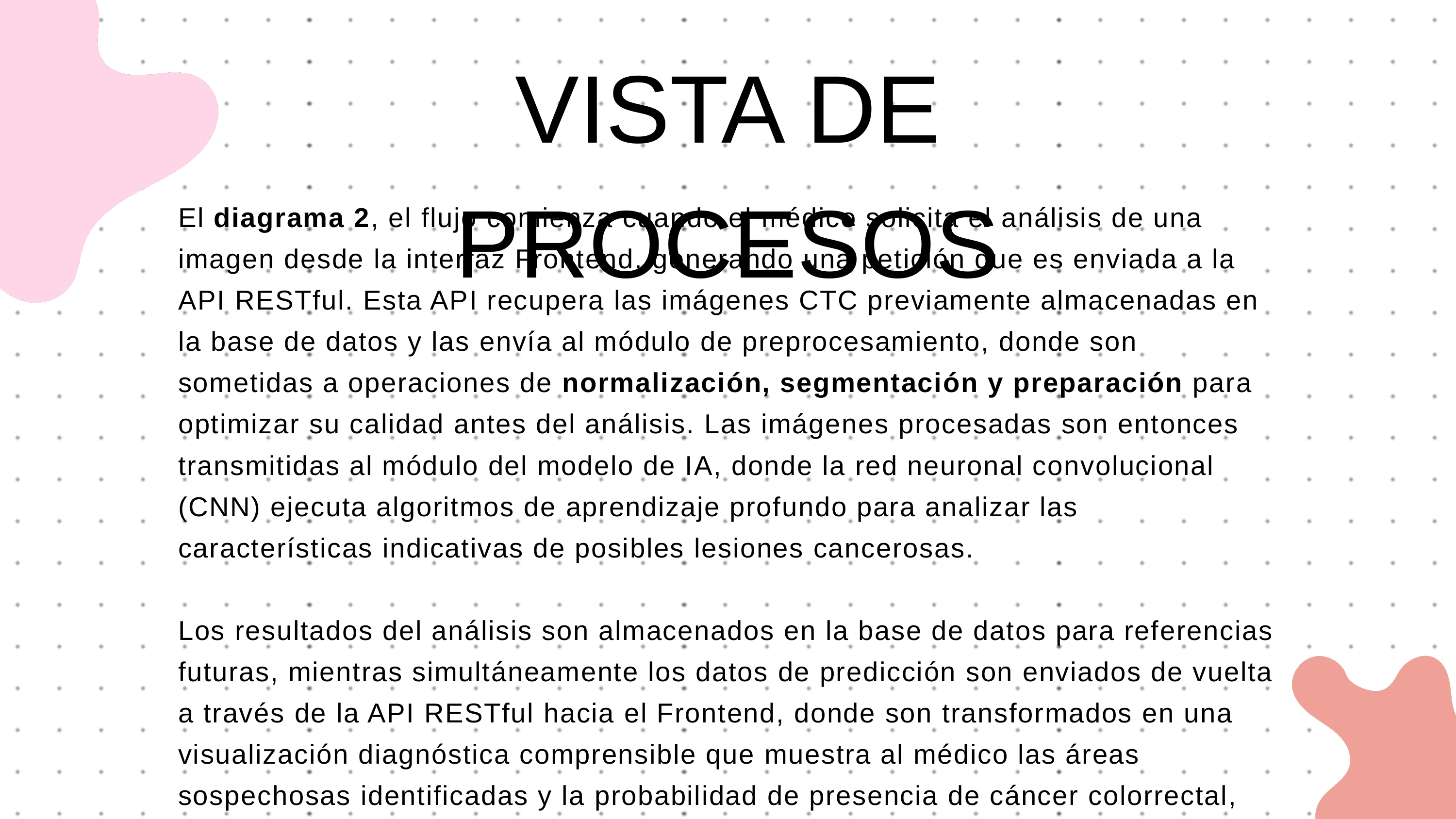

VISTA DE PROCESOS
El diagrama 2, el flujo comienza cuando el médico solicita el análisis de una imagen desde la interfaz Frontend, generando una petición que es enviada a la API RESTful. Esta API recupera las imágenes CTC previamente almacenadas en la base de datos y las envía al módulo de preprocesamiento, donde son sometidas a operaciones de normalización, segmentación y preparación para optimizar su calidad antes del análisis. Las imágenes procesadas son entonces transmitidas al módulo del modelo de IA, donde la red neuronal convolucional (CNN) ejecuta algoritmos de aprendizaje profundo para analizar las características indicativas de posibles lesiones cancerosas.

Los resultados del análisis son almacenados en la base de datos para referencias futuras, mientras simultáneamente los datos de predicción son enviados de vuelta a través de la API RESTful hacia el Frontend, donde son transformados en una visualización diagnóstica comprensible que muestra al médico las áreas sospechosas identificadas y la probabilidad de presencia de cáncer colorrectal, facilitando así la toma de decisiones clínicas.